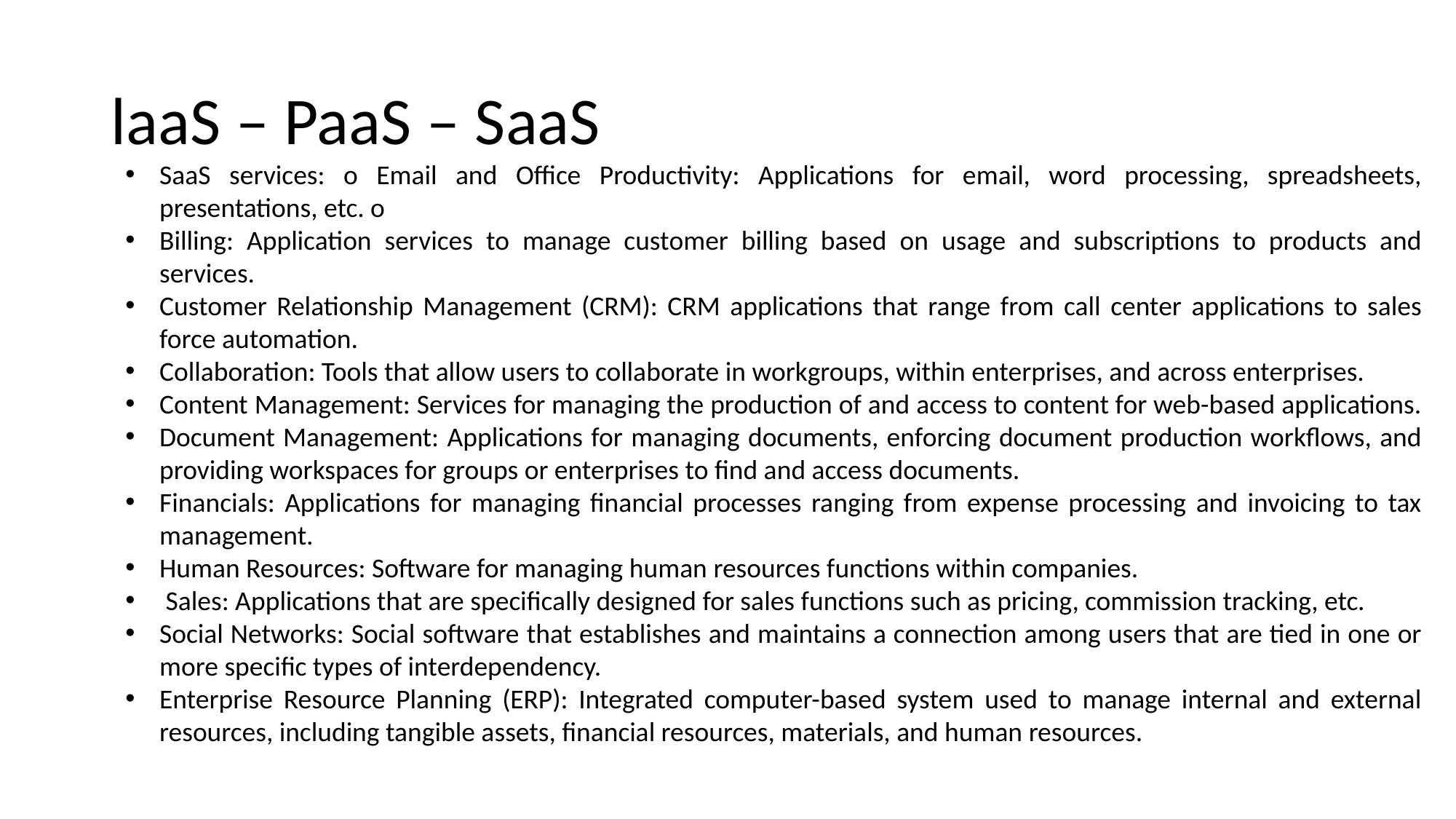

# laaS – PaaS – SaaS
SaaS services: o Email and Office Productivity: Applications for email, word processing, spreadsheets, presentations, etc. o
Billing: Application services to manage customer billing based on usage and subscriptions to products and services.
Customer Relationship Management (CRM): CRM applications that range from call center applications to sales force automation.
Collaboration: Tools that allow users to collaborate in workgroups, within enterprises, and across enterprises.
Content Management: Services for managing the production of and access to content for web-based applications.
Document Management: Applications for managing documents, enforcing document production workflows, and providing workspaces for groups or enterprises to find and access documents.
Financials: Applications for managing financial processes ranging from expense processing and invoicing to tax management.
Human Resources: Software for managing human resources functions within companies.
 Sales: Applications that are specifically designed for sales functions such as pricing, commission tracking, etc.
Social Networks: Social software that establishes and maintains a connection among users that are tied in one or more specific types of interdependency.
Enterprise Resource Planning (ERP): Integrated computer-based system used to manage internal and external resources, including tangible assets, financial resources, materials, and human resources.